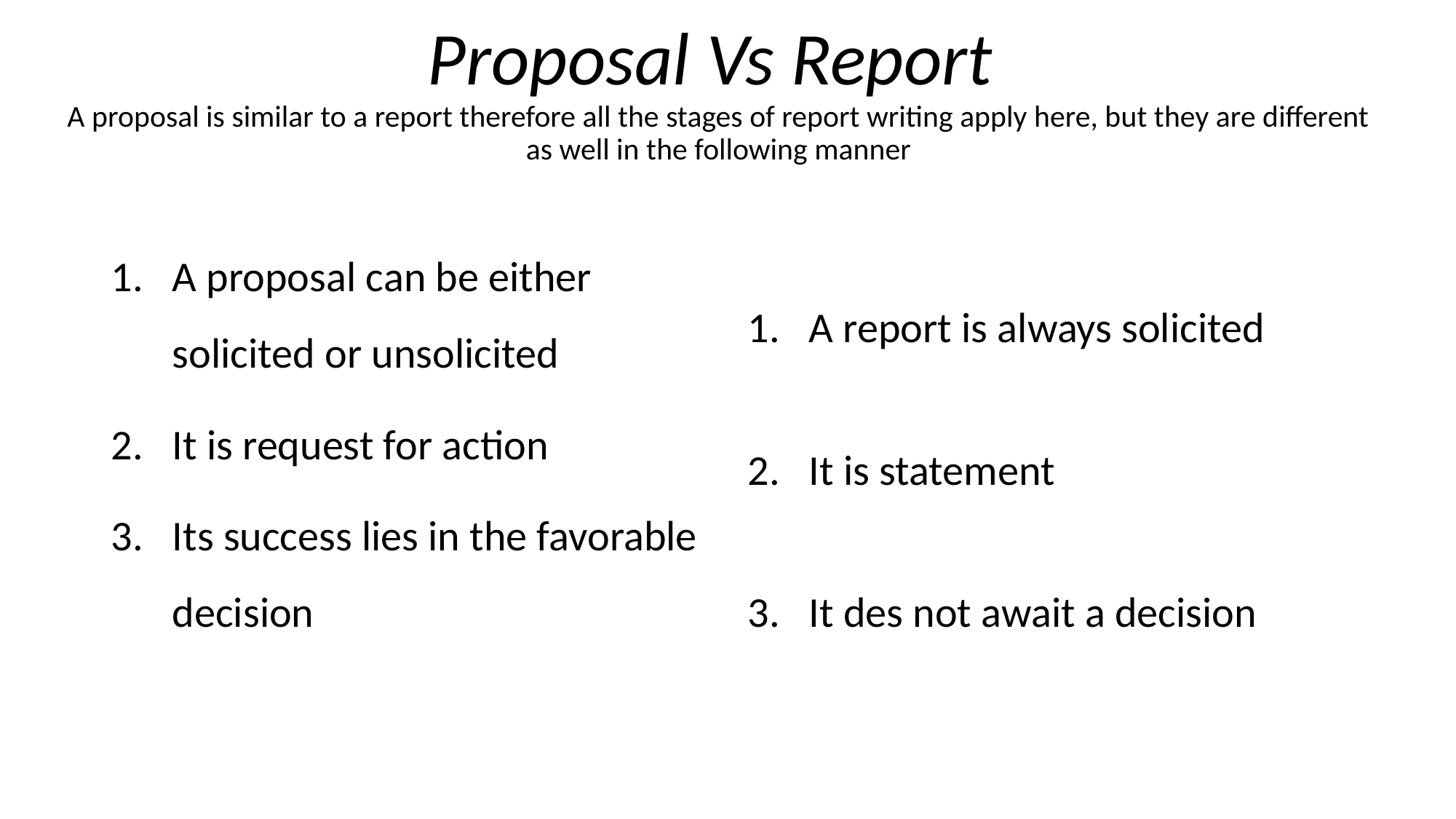

# Proposal Vs Report A proposal is similar to a report therefore all the stages of report writing apply here, but they are different as well in the following manner
A proposal can be either solicited or unsolicited
It is request for action
Its success lies in the favorable decision
A report is always solicited
It is statement
It des not await a decision